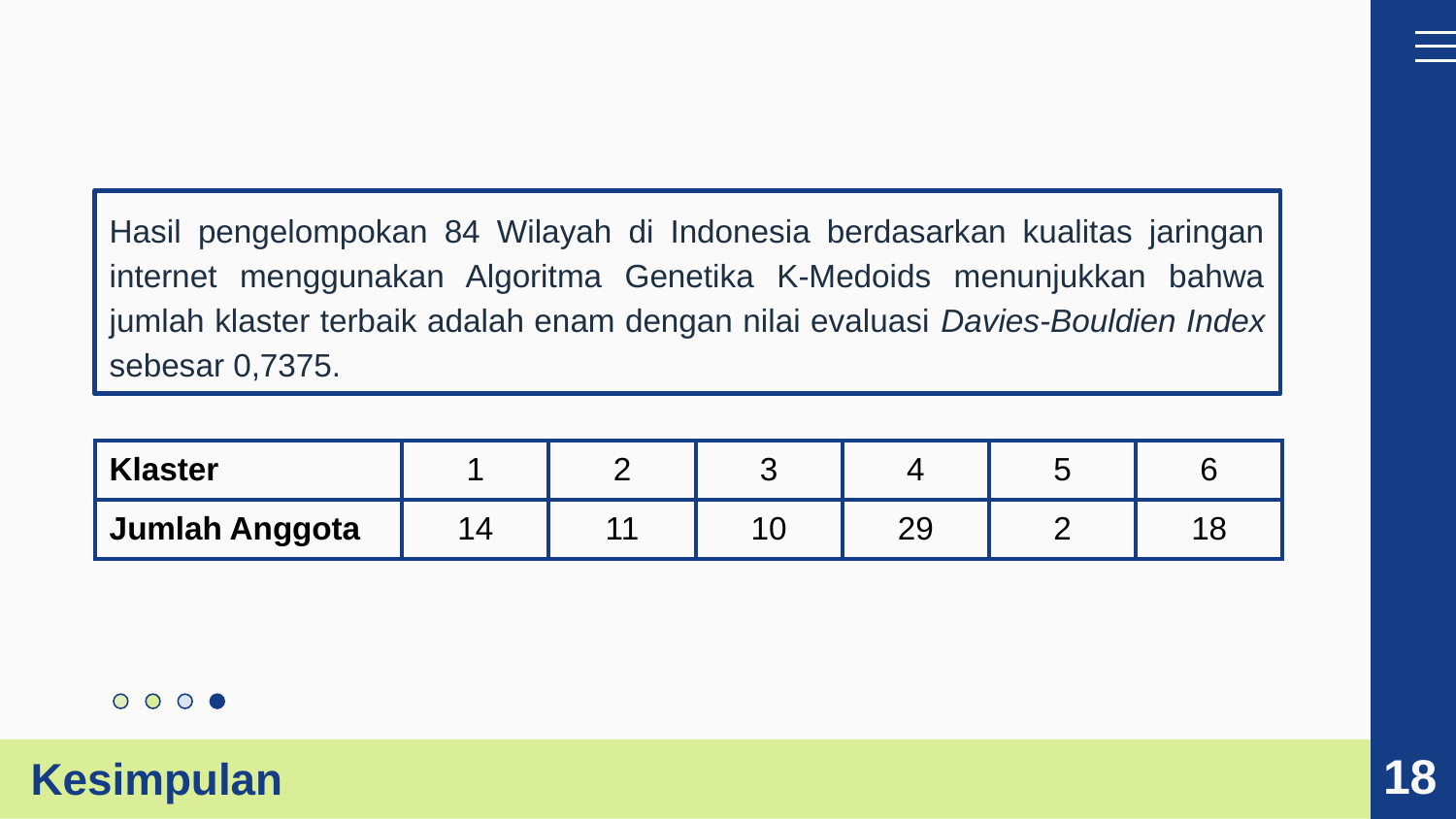

Hasil pengelompokan 84 Wilayah di Indonesia berdasarkan kualitas jaringan internet menggunakan Algoritma Genetika K-Medoids menunjukkan bahwa jumlah klaster terbaik adalah enam dengan nilai evaluasi Davies-Bouldien Index sebesar 0,7375.
| Klaster | 1 | 2 | 3 | 4 | 5 | 6 |
| --- | --- | --- | --- | --- | --- | --- |
| Jumlah Anggota | 14 | 11 | 10 | 29 | 2 | 18 |

Kesimpulan
18